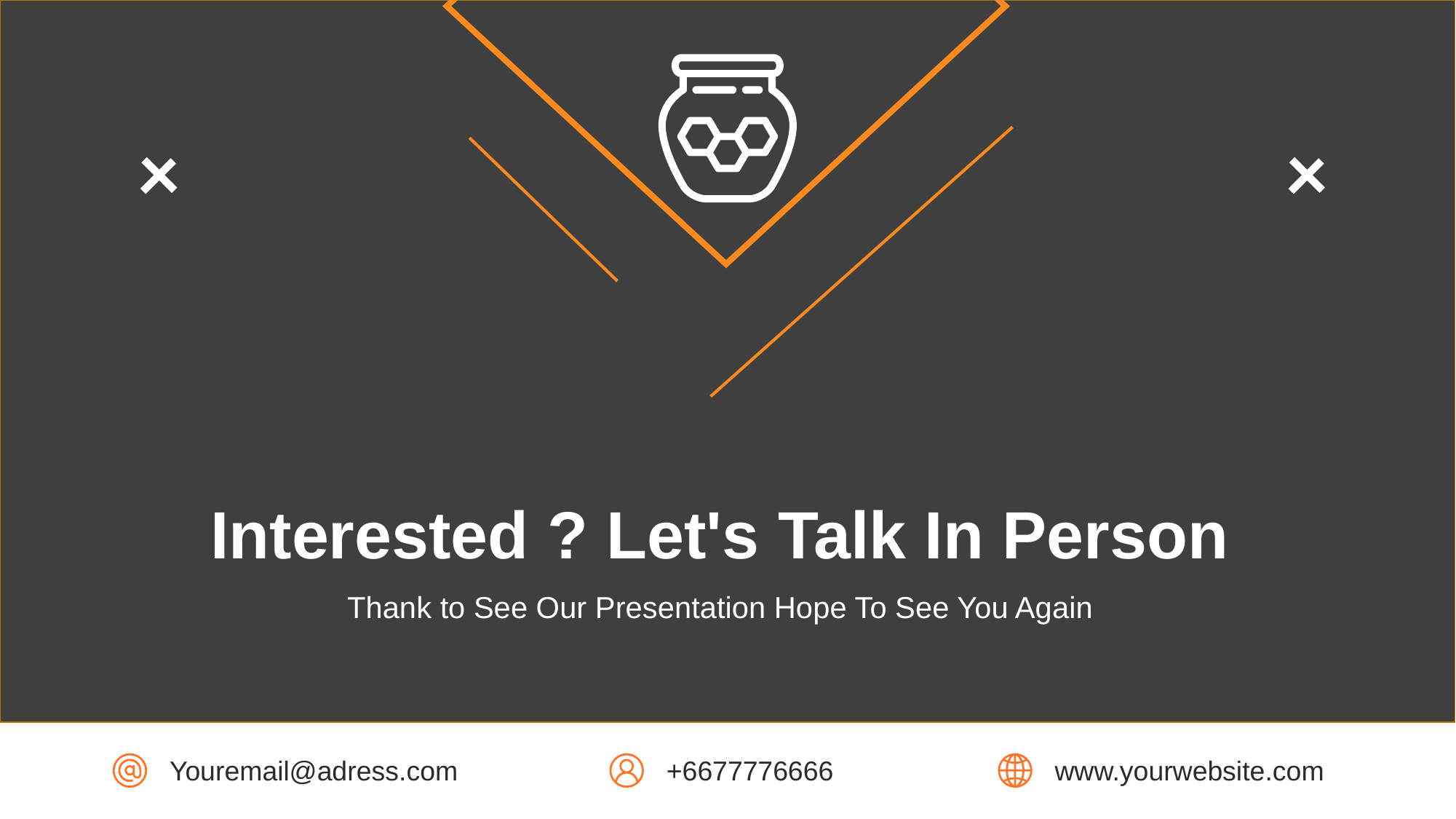

Interested ? Let's Talk In Person
Thank to See Our Presentation Hope To See You Again
Youremail@adress.com
+6677776666
www.yourwebsite.com